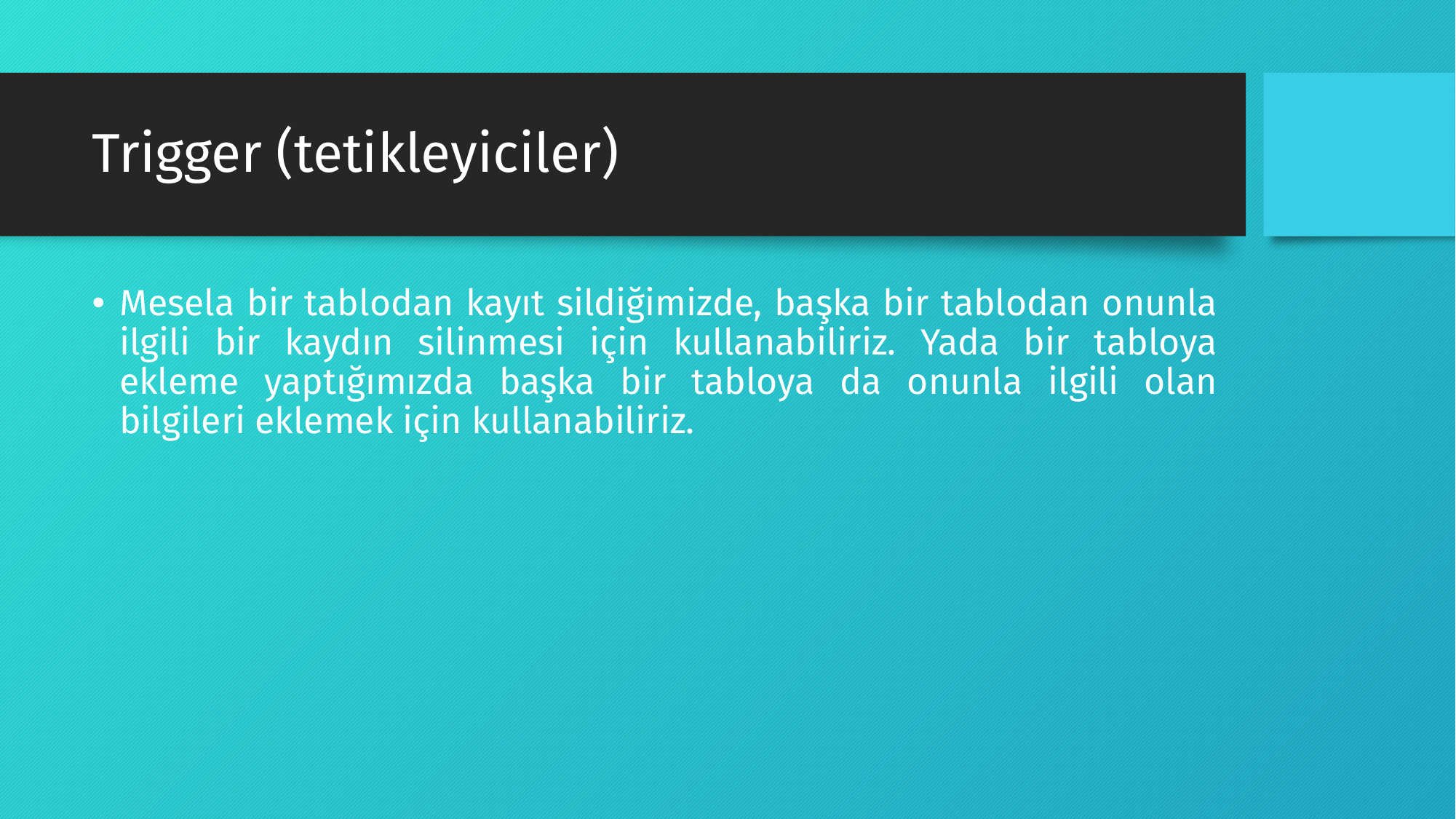

# Trigger (tetikleyiciler)
Mesela bir tablodan kayıt sildiğimizde, başka bir tablodan onunla ilgili bir kaydın silinmesi için kullanabiliriz. Yada bir tabloya ekleme yaptığımızda başka bir tabloya da onunla ilgili olan bilgileri eklemek için kullanabiliriz.